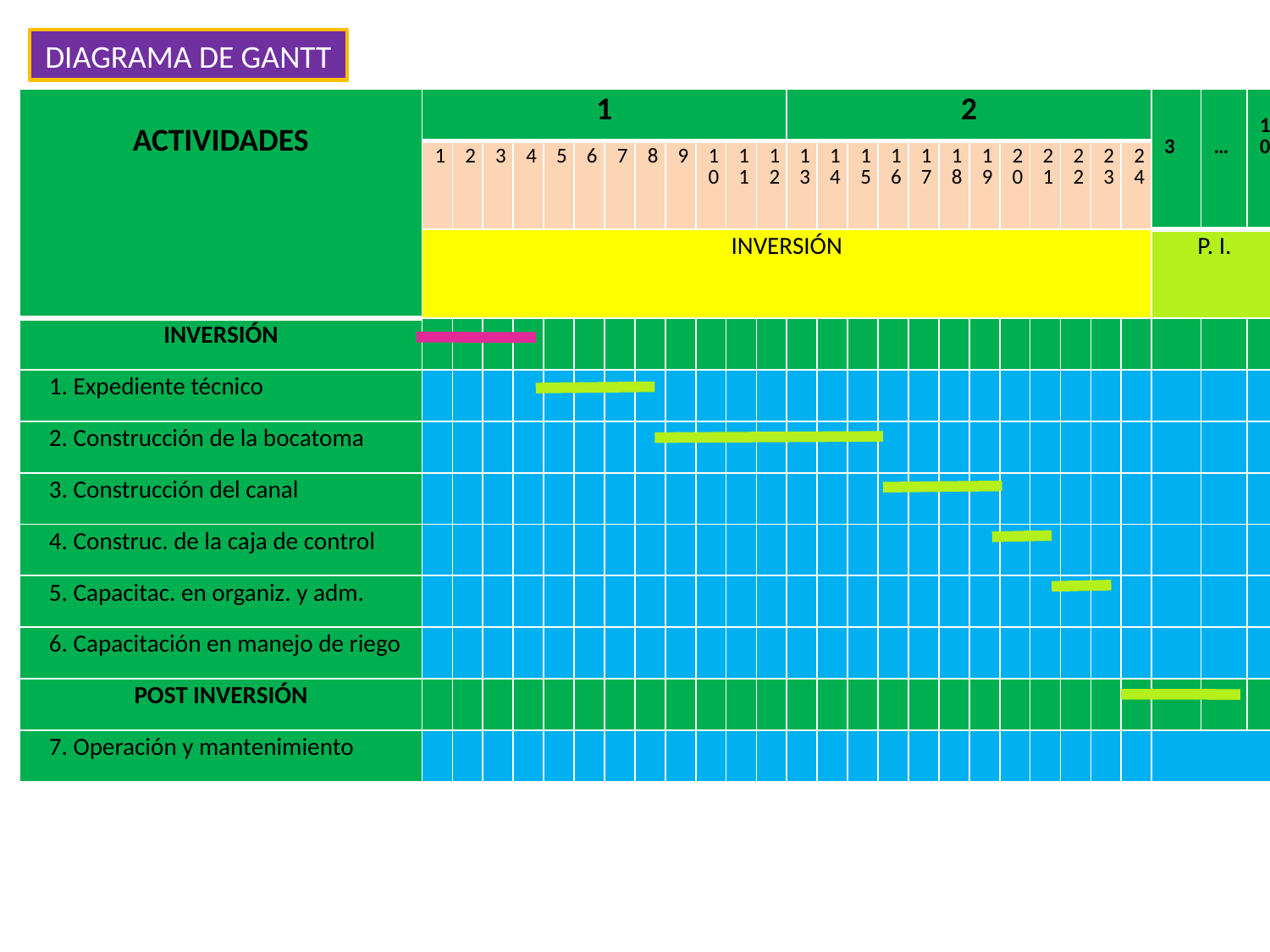

DIAGRAMA DE GANTT
| ACTIVIDADES | 1 |  |  |  |  |  |  |  |  |  |  |  | 2 |  |  |  |  |  |  |  |  |  |  |  | 3 | … | 10 |
| --- | --- | --- | --- | --- | --- | --- | --- | --- | --- | --- | --- | --- | --- | --- | --- | --- | --- | --- | --- | --- | --- | --- | --- | --- | --- | --- | --- |
|  | 1 | 2 | 3 | 4 | 5 | 6 | 7 | 8 | 9 | 10 | 11 | 12 | 13 | 14 | 15 | 16 | 17 | 18 | 19 | 20 | 21 | 22 | 23 | 24 |  |  |  |
|  | INVERSIÓN |  |  |  |  |  |  |  |  |  |  |  |  |  |  |  |  |  |  |  |  |  |  |  | P. I. |  |  |
| INVERSIÓN |  |  |  |  |  |  |  |  |  |  |  |  |  |  |  |  |  |  |  |  |  |  |  |  |  |  |  |
| 1. Expediente técnico |  |  |  |  |  |  |  |  |  |  |  |  |  |  |  |  |  |  |  |  |  |  |  |  |  |  |  |
| 2. Construcción de la bocatoma |  |  |  |  |  |  |  |  |  |  |  |  |  |  |  |  |  |  |  |  |  |  |  |  |  |  |  |
| 3. Construcción del canal |  |  |  |  |  |  |  |  |  |  |  |  |  |  |  |  |  |  |  |  |  |  |  |  |  |  |  |
| 4. Construc. de la caja de control |  |  |  |  |  |  |  |  |  |  |  |  |  |  |  |  |  |  |  |  |  |  |  |  |  |  |  |
| 5. Capacitac. en organiz. y adm. |  |  |  |  |  |  |  |  |  |  |  |  |  |  |  |  |  |  |  |  |  |  |  |  |  |  |  |
| 6. Capacitación en manejo de riego |  |  |  |  |  |  |  |  |  |  |  |  |  |  |  |  |  |  |  |  |  |  |  |  |  |  |  |
| POST INVERSIÓN |  |  |  |  |  |  |  |  |  |  |  |  |  |  |  |  |  |  |  |  |  |  |  |  |  |  |  |
| 7. Operación y mantenimiento |  |  |  |  |  |  |  |  |  |  |  |  |  |  |  |  |  |  |  |  |  |  |  |  |  |  |  |